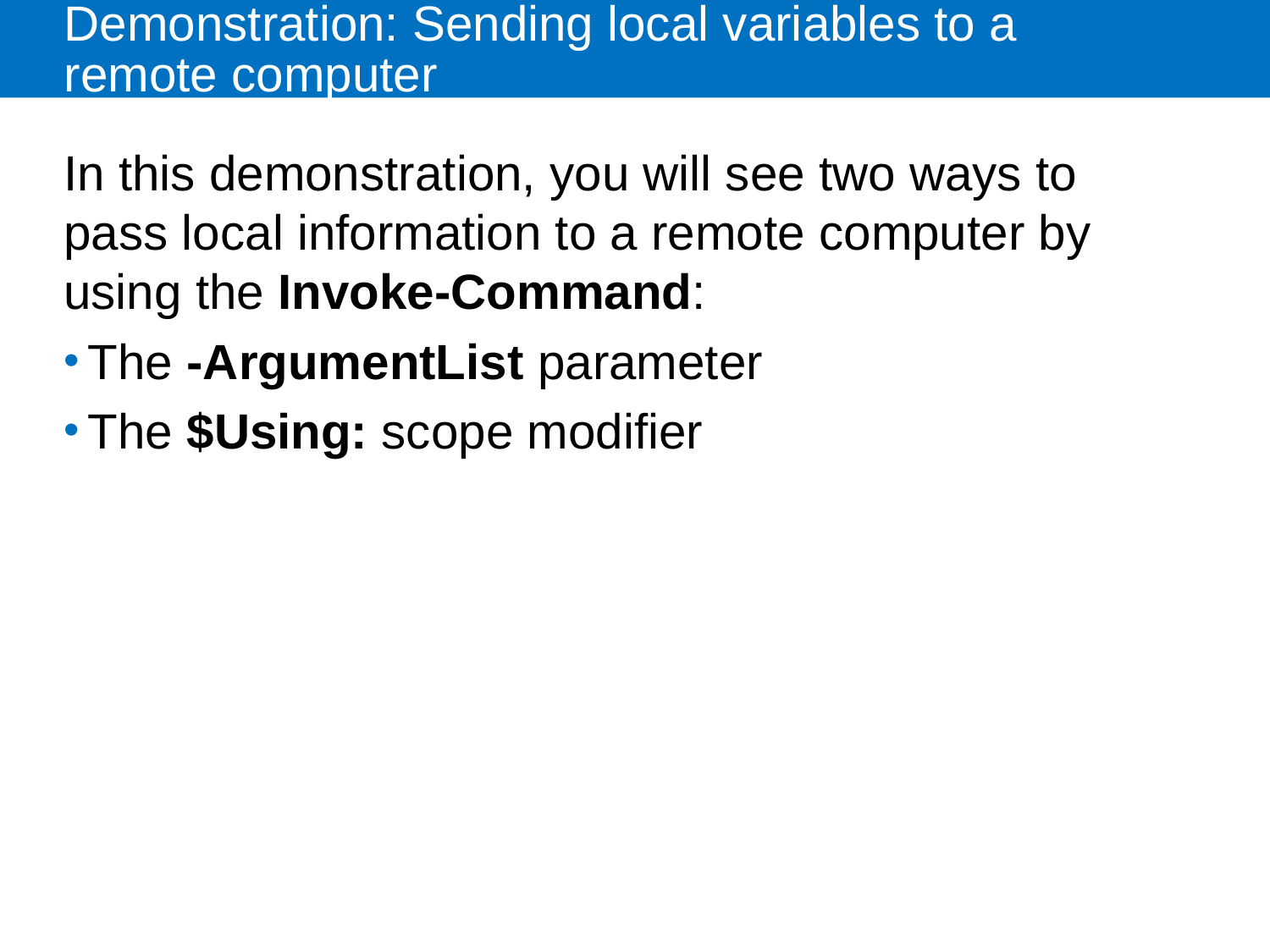

# Demonstration: Sending local variables to a remote computer
In this demonstration, you will see two ways to pass local information to a remote computer by using the Invoke-Command:
The -ArgumentList parameter
The $Using: scope modifier